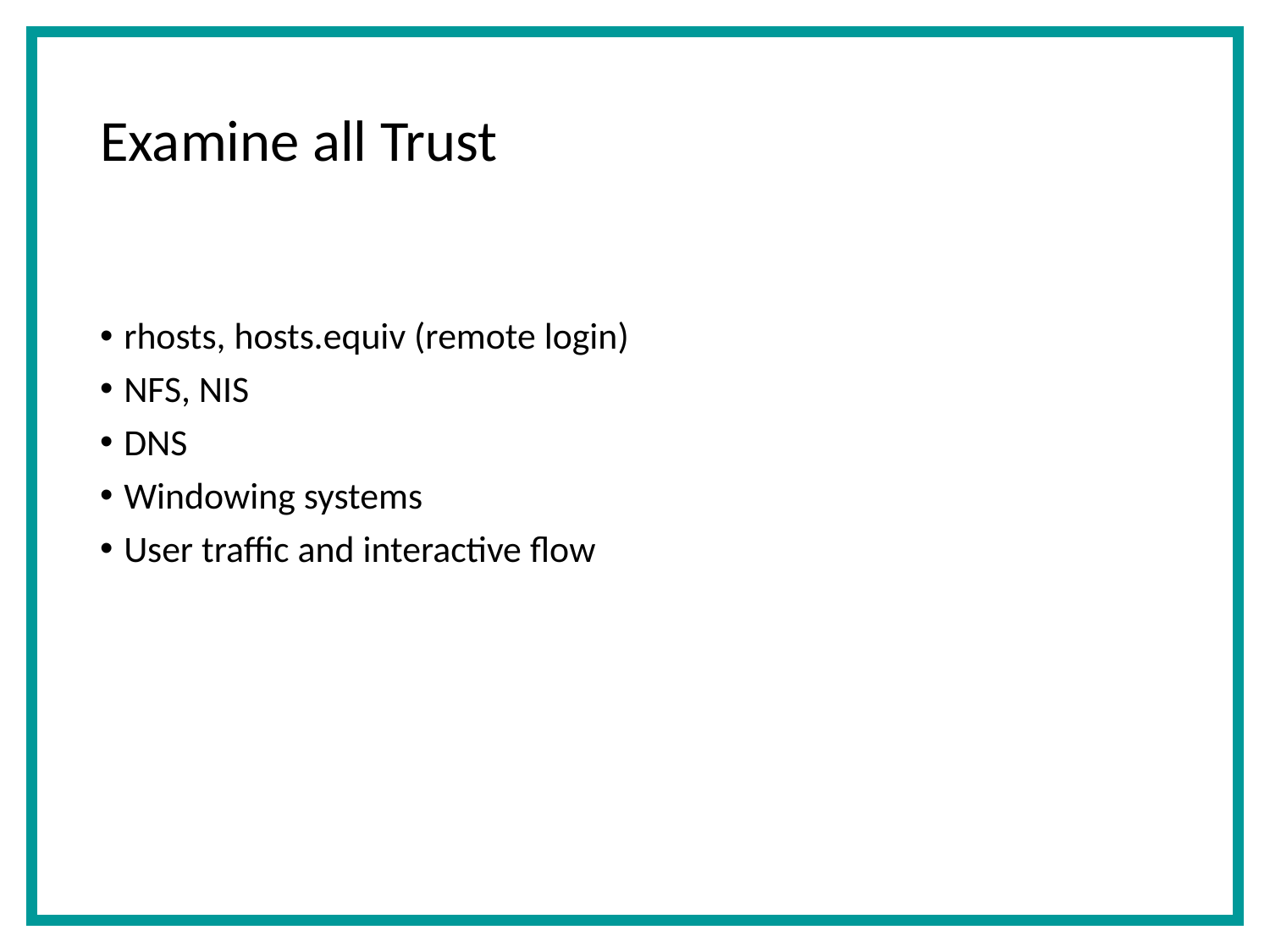

# Examine all Trust

rhosts, hosts.equiv (remote login)
NFS, NIS
DNS
Windowing systems
User traffic and interactive flow